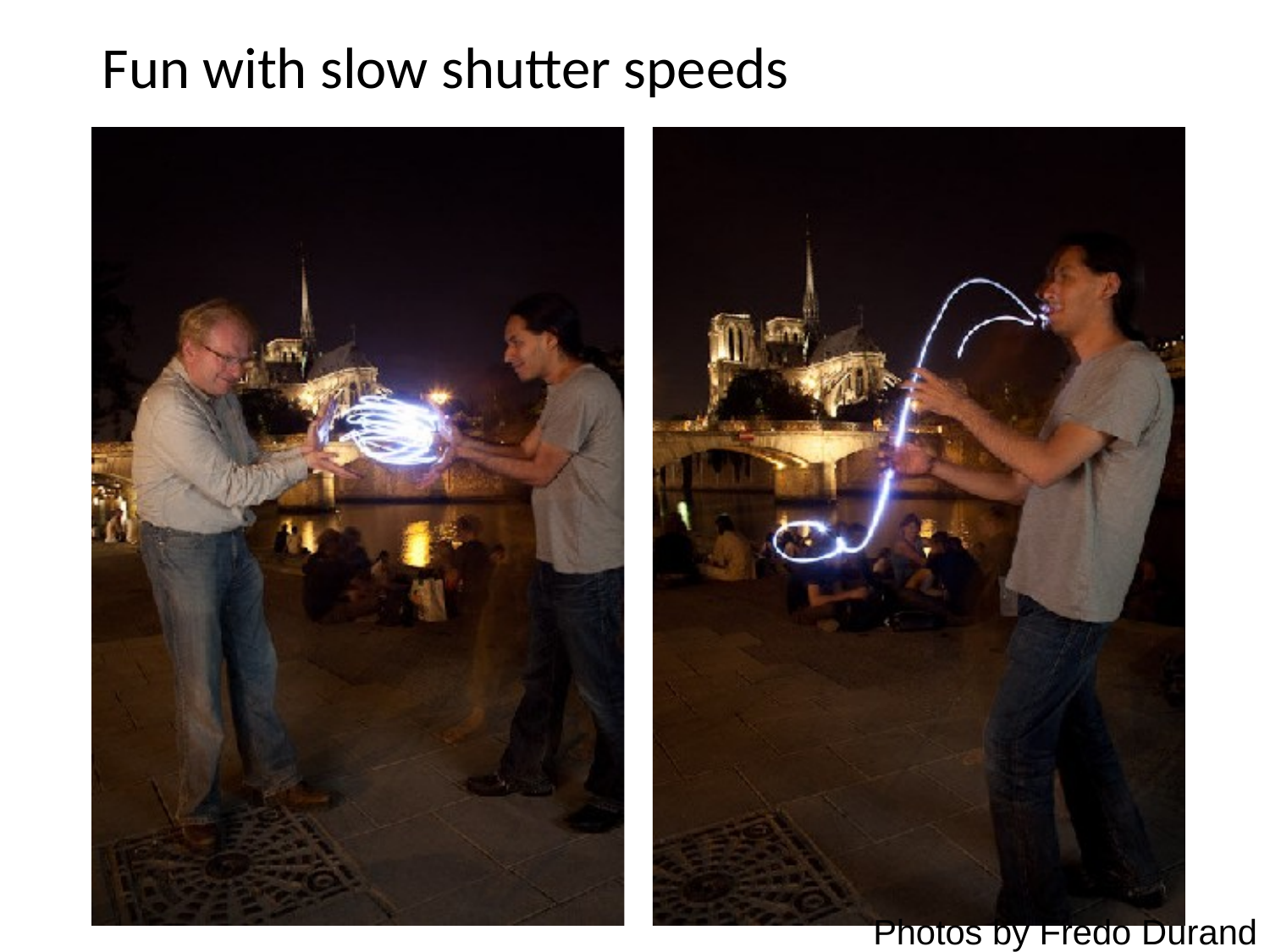

# Fun with slow shutter speeds

Photos by Fredo Durand